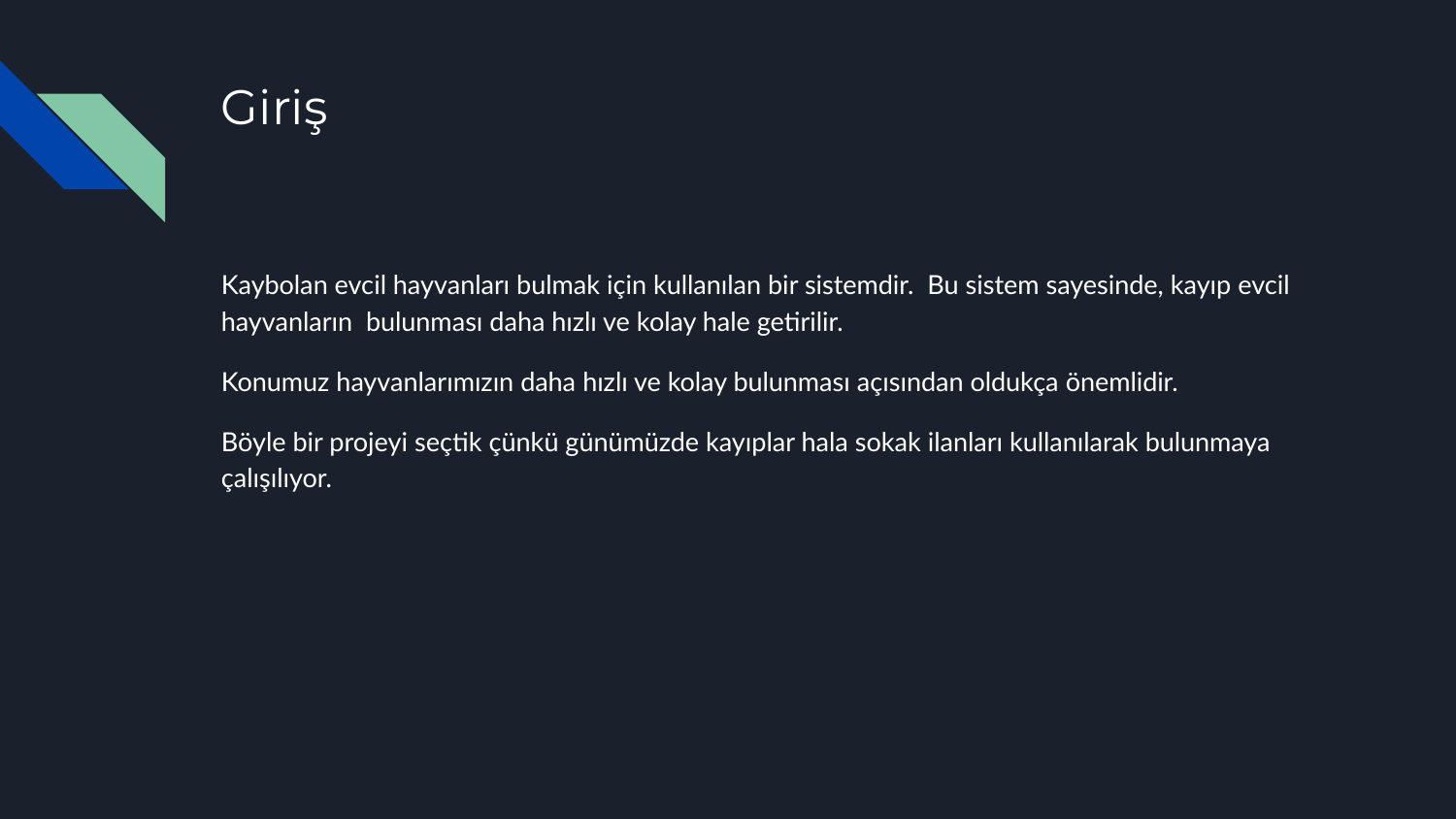

# Giriş
Kaybolan evcil hayvanları bulmak için kullanılan bir sistemdir.  Bu sistem sayesinde, kayıp evcil hayvanların  bulunması daha hızlı ve kolay hale getirilir.
Konumuz hayvanlarımızın daha hızlı ve kolay bulunması açısından oldukça önemlidir.
Böyle bir projeyi seçtik çünkü günümüzde kayıplar hala sokak ilanları kullanılarak bulunmaya çalışılıyor.